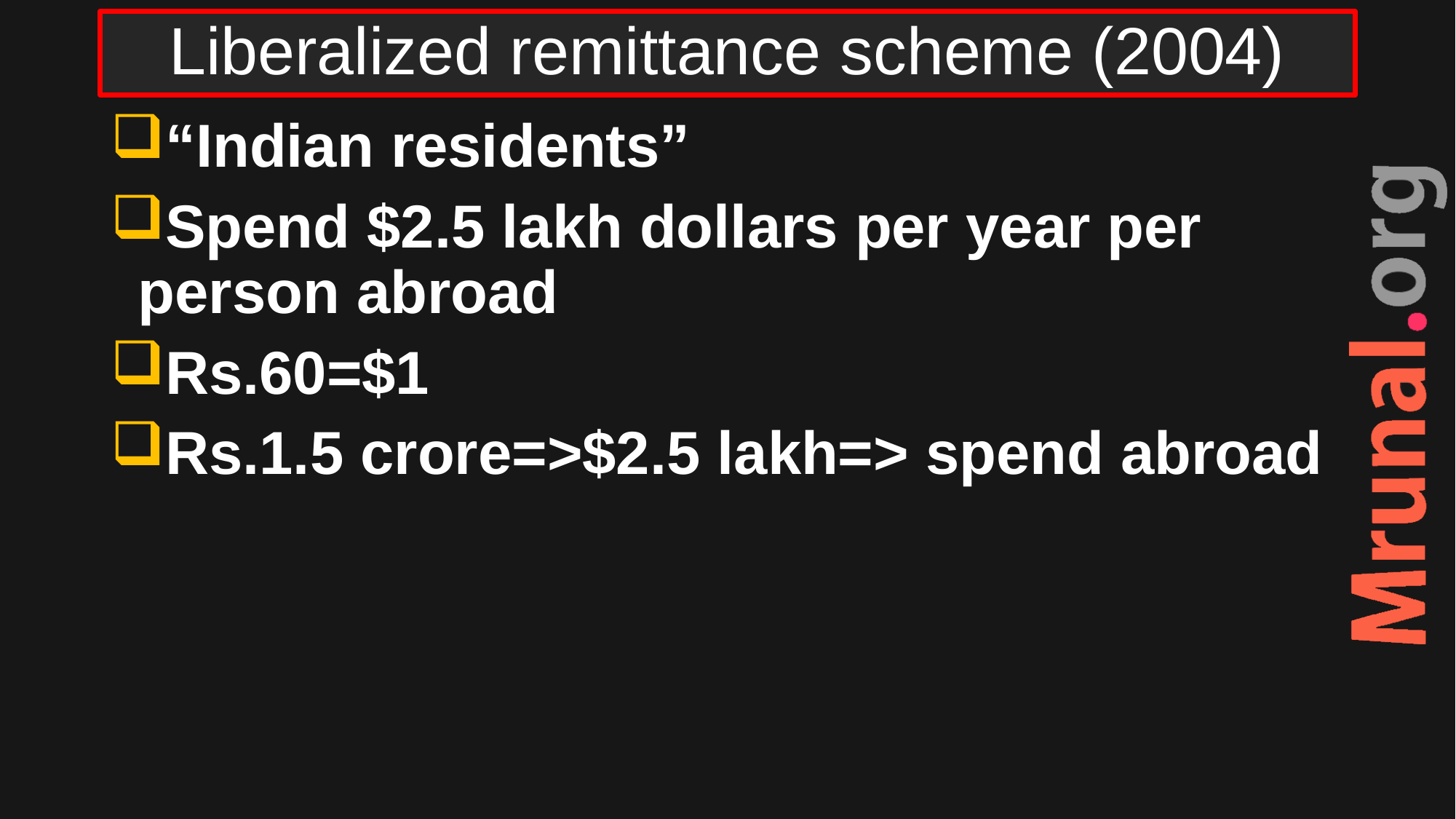

# Liberalized remittance scheme (2004)
“Indian residents”
Spend $2.5 lakh dollars per year per person abroad
Rs.60=$1
Rs.1.5 crore=>$2.5 lakh=> spend abroad